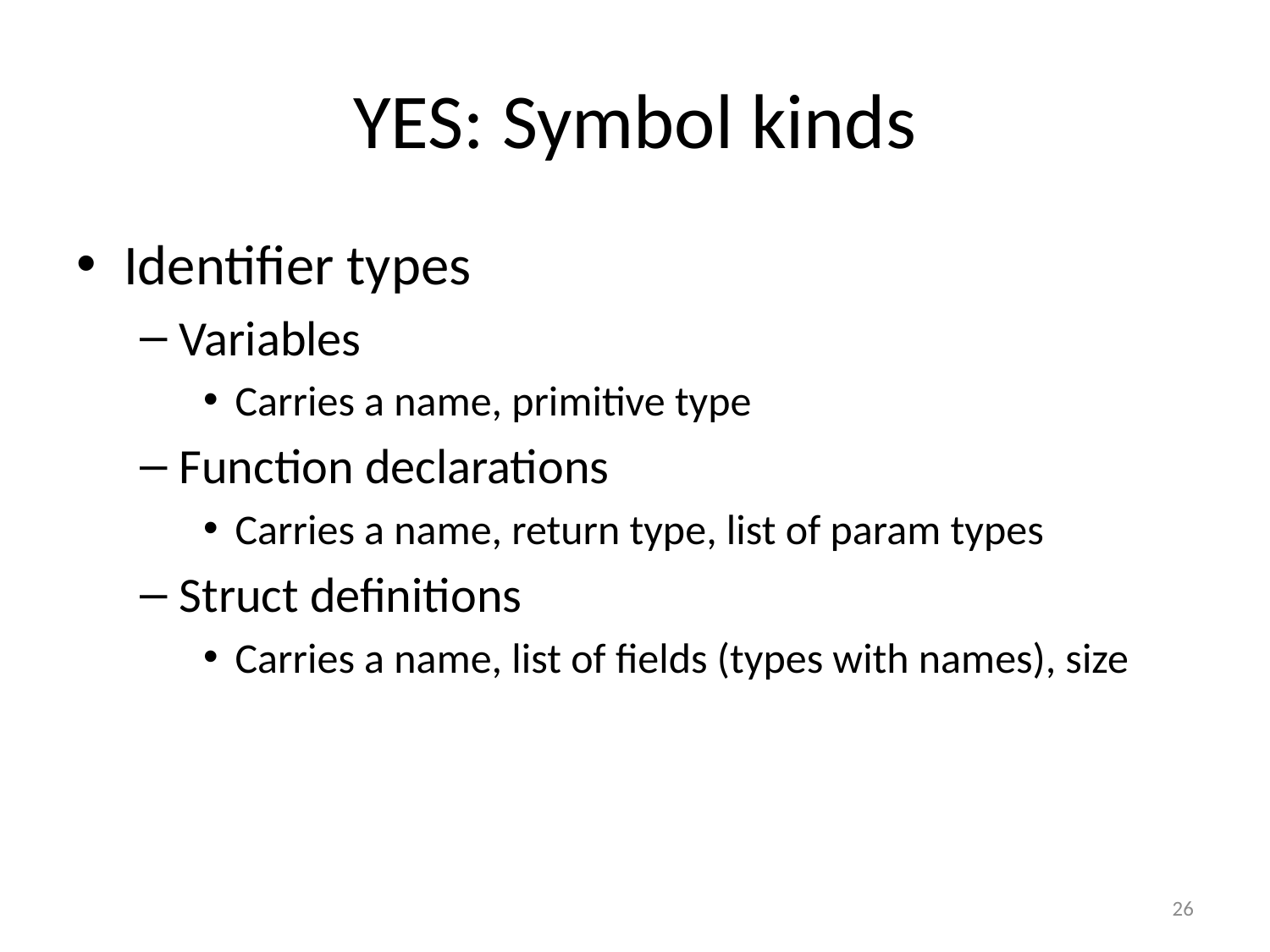

# YES: Symbol kinds
Identifier types
Variables
Carries a name, primitive type
Function declarations
Carries a name, return type, list of param types
Struct definitions
Carries a name, list of fields (types with names), size
26